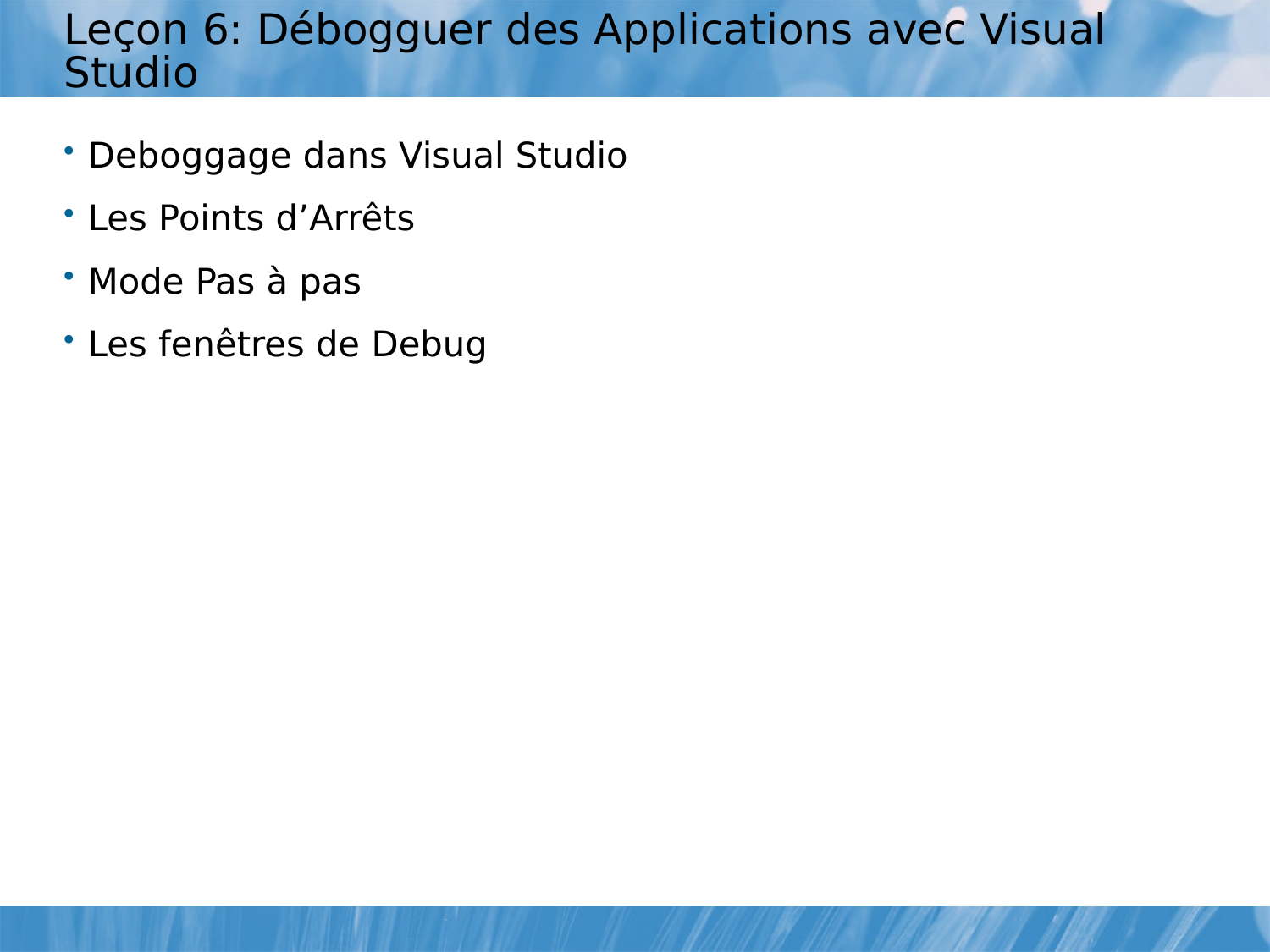

# Leçon 6: Débogguer des Applications avec Visual Studio
Deboggage dans Visual Studio
Les Points d’Arrêts
Mode Pas à pas
Les fenêtres de Debug